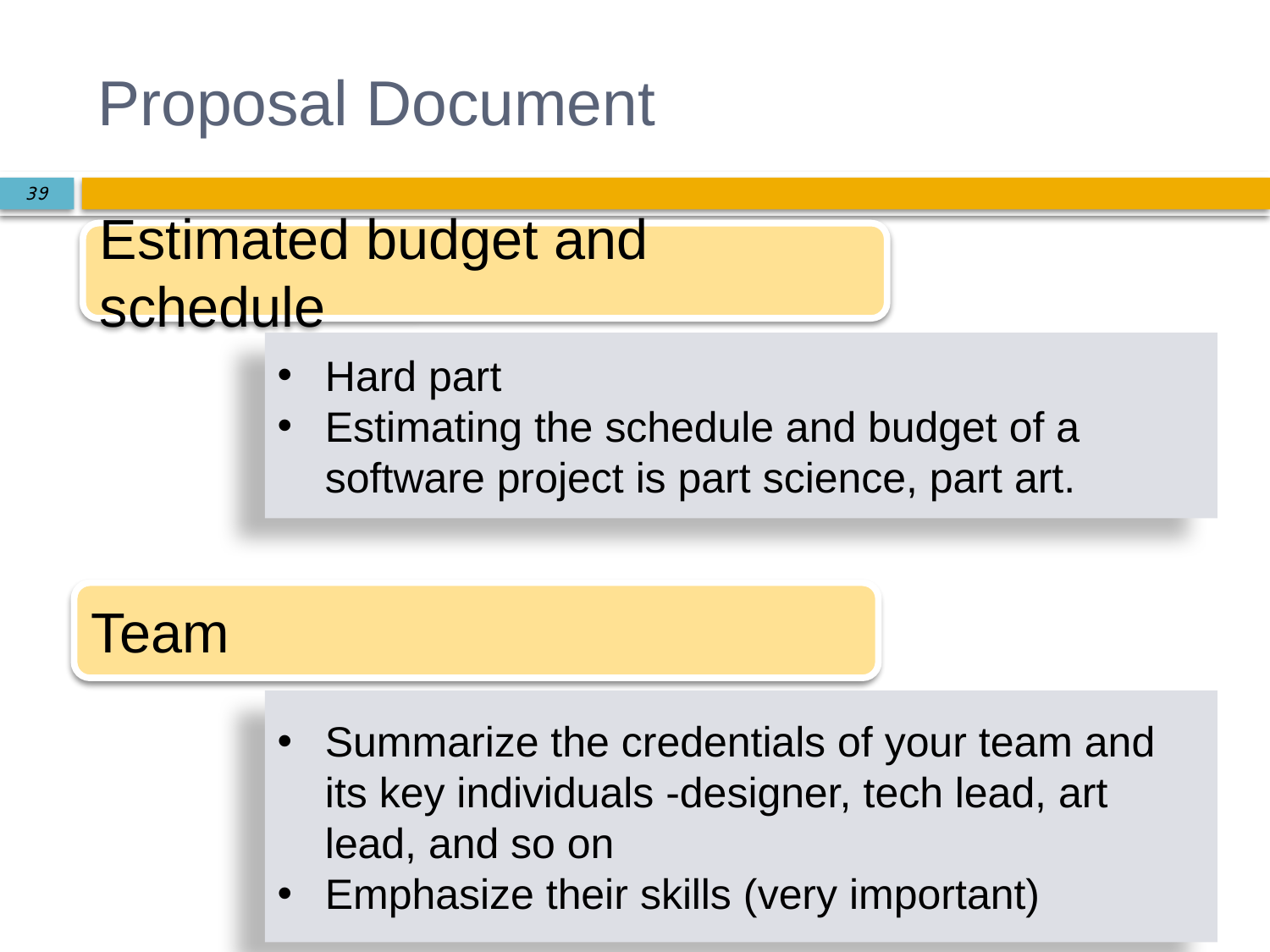

# Proposal Document
39
Estimated budget and schedule
Hard part
Estimating the schedule and budget of a software project is part science, part art.
Team
Summarize the credentials of your team and its key individuals -designer, tech lead, art lead, and so on
Emphasize their skills (very important)